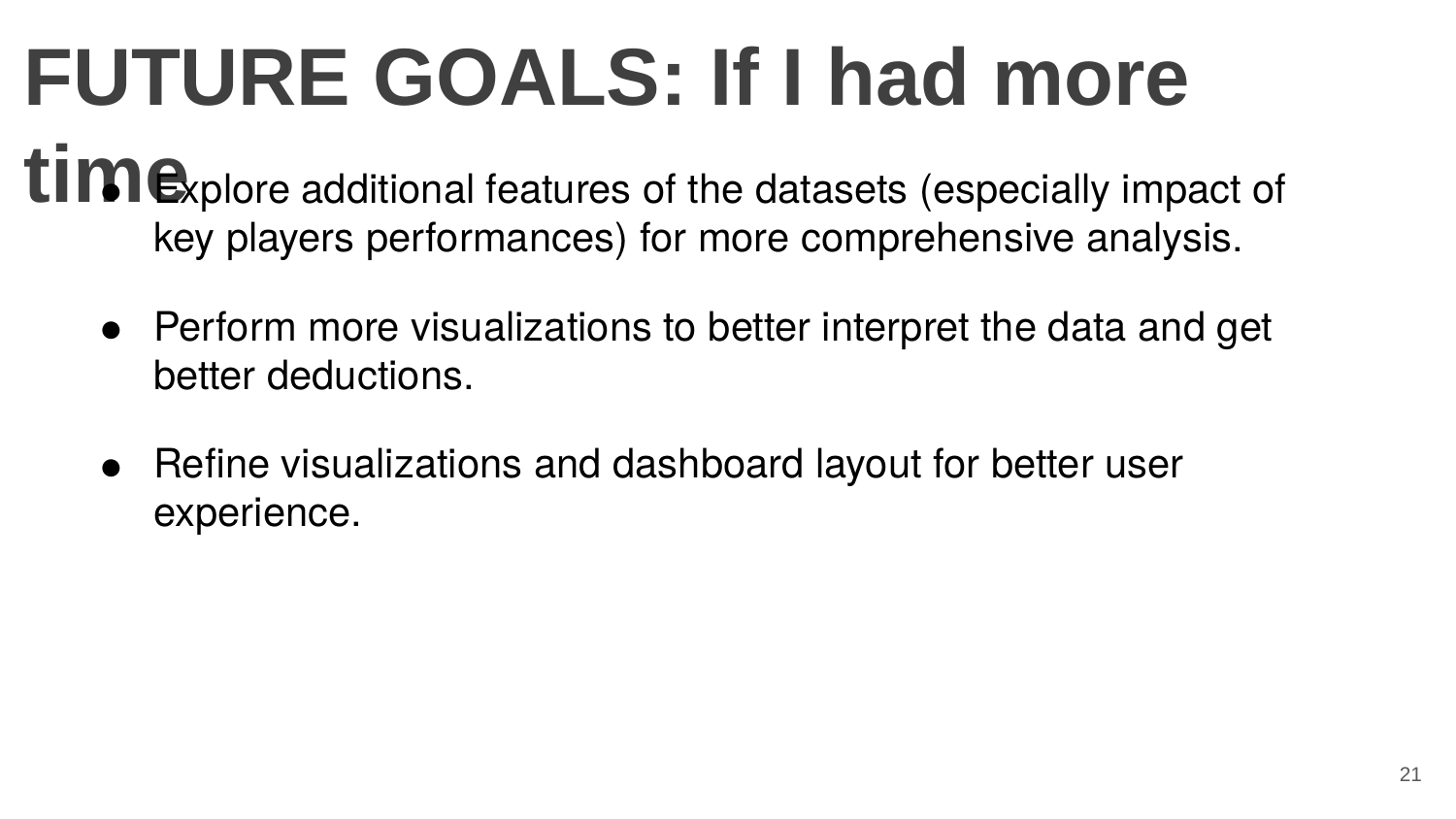

FUTURE GOALS: If I had more time
Explore additional features of the datasets (especially impact of key players performances) for more comprehensive analysis.
Perform more visualizations to better interpret the data and get better deductions.
Refine visualizations and dashboard layout for better user experience.
21